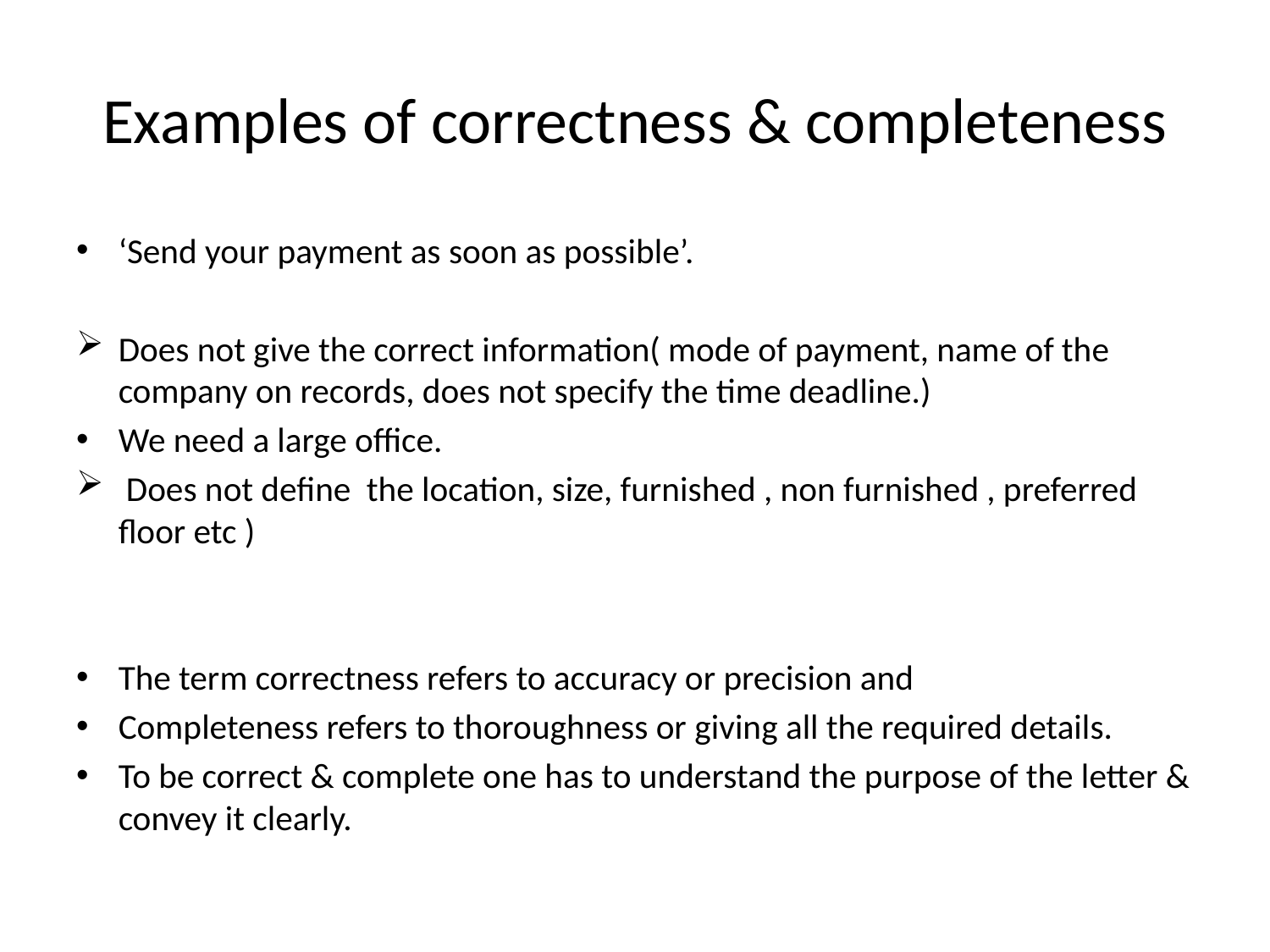

# Examples of correctness & completeness
‘Send your payment as soon as possible’.

Does not give the correct information( mode of payment, name of the company on records, does not specify the time deadline.)
We need a large office.
 Does not define  the location, size, furnished , non furnished , preferred floor etc )

The term correctness refers to accuracy or precision and
Completeness refers to thoroughness or giving all the required details.
To be correct & complete one has to understand the purpose of the letter & convey it clearly.